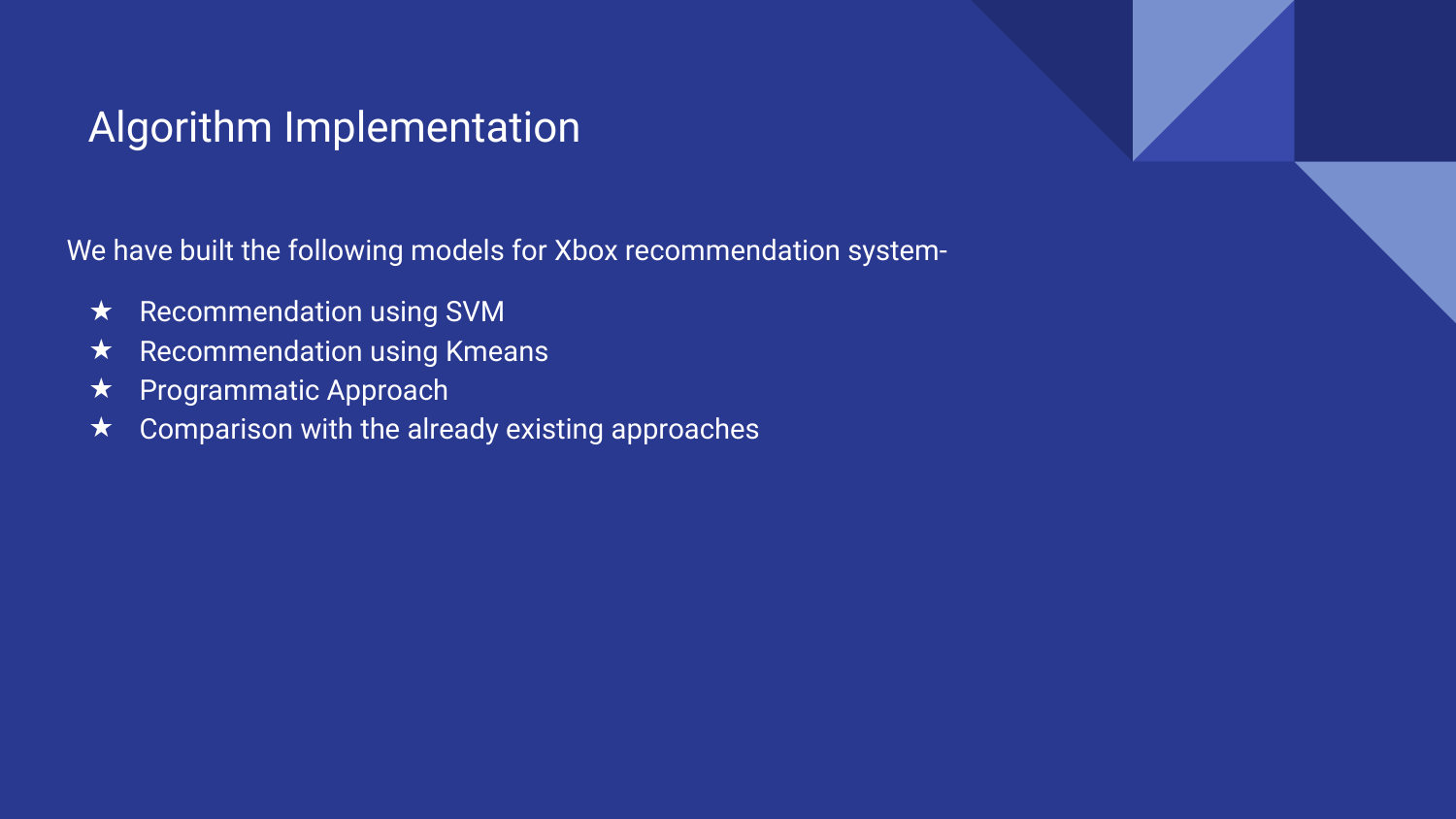

# Algorithm Implementation

We have built the following models for Xbox recommendation system-
Recommendation using SVM
Recommendation using Kmeans
Programmatic Approach
Comparison with the already existing approaches